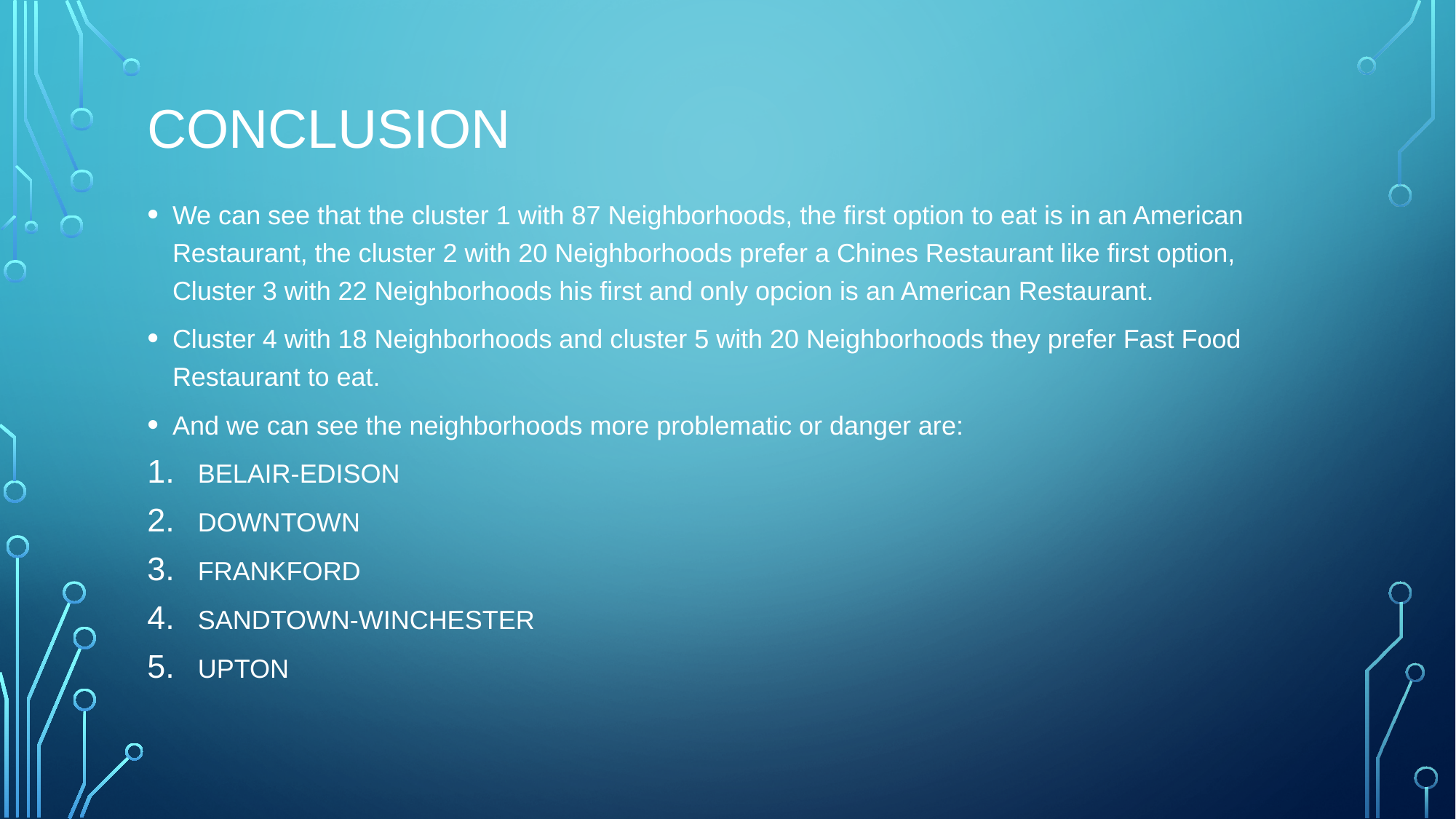

# Conclusion
We can see that the cluster 1 with 87 Neighborhoods, the first option to eat is in an American Restaurant, the cluster 2 with 20 Neighborhoods prefer a Chines Restaurant like first option, Cluster 3 with 22 Neighborhoods his first and only opcion is an American Restaurant.
Cluster 4 with 18 Neighborhoods and cluster 5 with 20 Neighborhoods they prefer Fast Food Restaurant to eat.
And we can see the neighborhoods more problematic or danger are:
BELAIR-EDISON
DOWNTOWN
FRANKFORD
SANDTOWN-WINCHESTER
UPTON